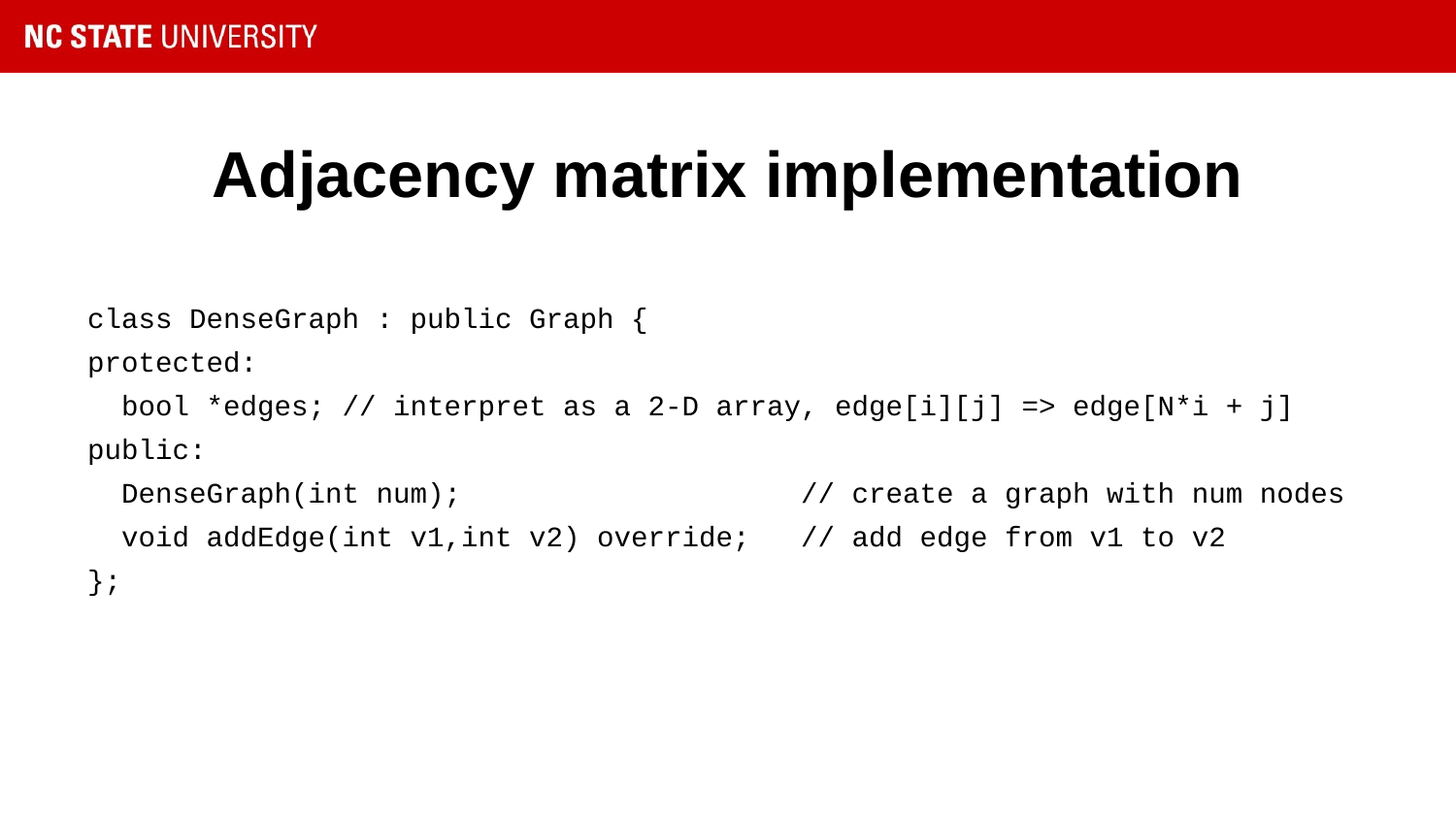

# Adjacency matrix implementation
class DenseGraph : public Graph {
protected:
  bool *edges; // interpret as a 2-D array, edge[i][j] => edge[N*i + j]
public:
  DenseGraph(int num);                    // create a graph with num nodes
  void addEdge(int v1,int v2) override;   // add edge from v1 to v2
};